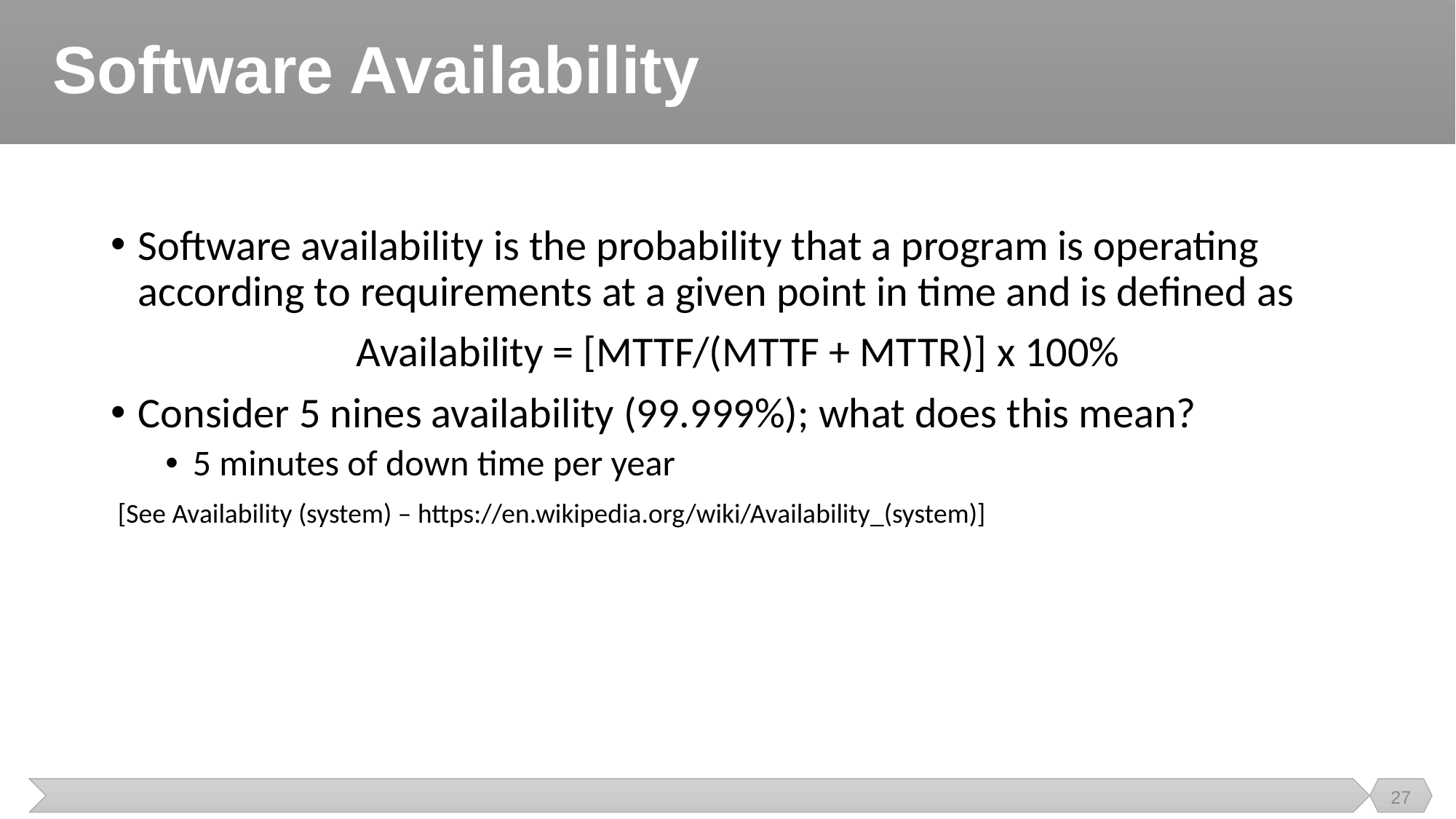

# Software Availability
Software availability is the probability that a program is operating according to requirements at a given point in time and is defined as
			Availability = [MTTF/(MTTF + MTTR)] x 100%
Consider 5 nines availability (99.999%); what does this mean?
5 minutes of down time per year
[See Availability (system) – https://en.wikipedia.org/wiki/Availability_(system)]
27